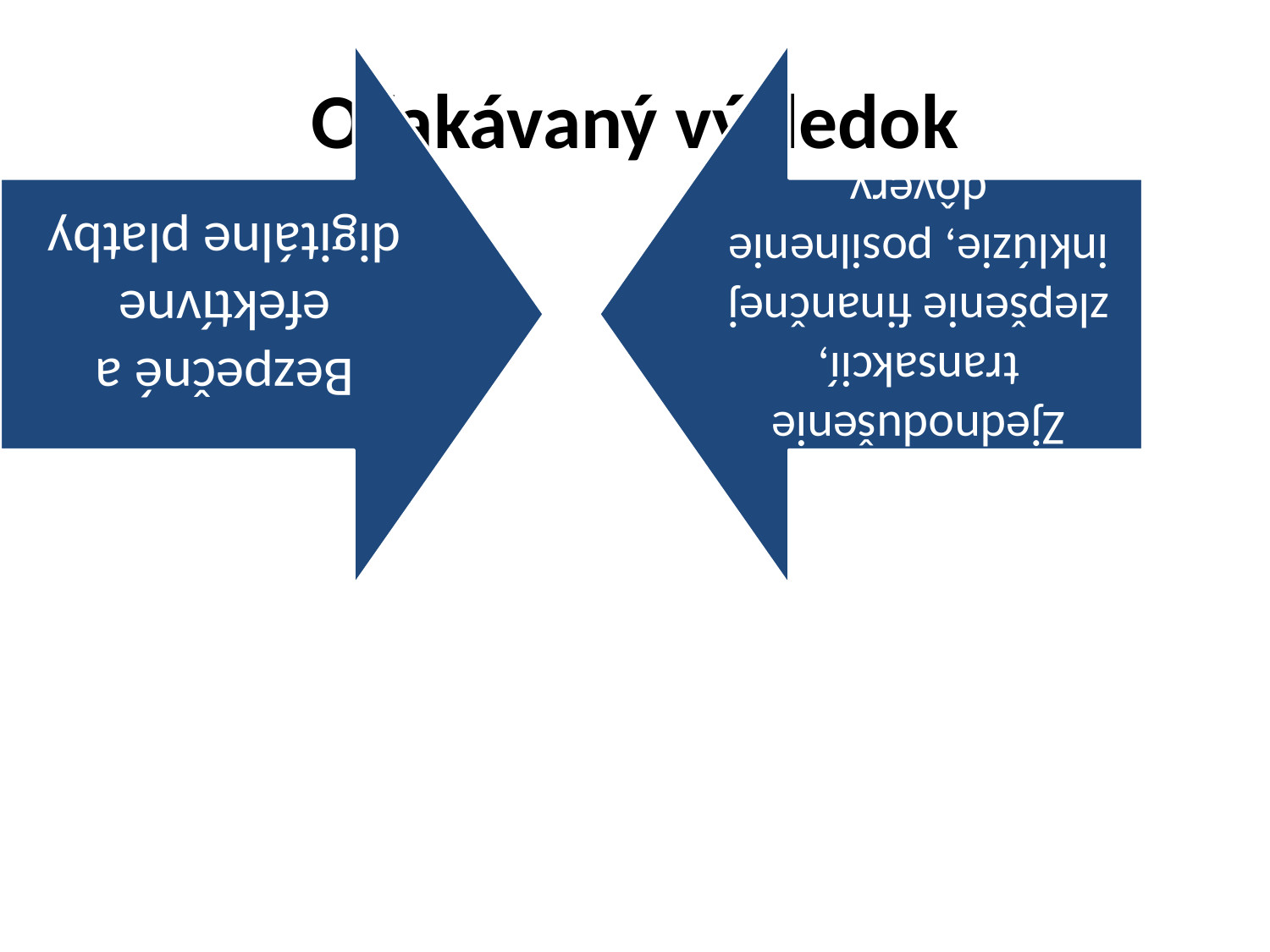

# Očakávaný výsledok
Bezpečné a efektívne digitálne platby
Zjednodušenie transakcií, zlepšenie finančnej inklúzie, posilnenie dôvery
5